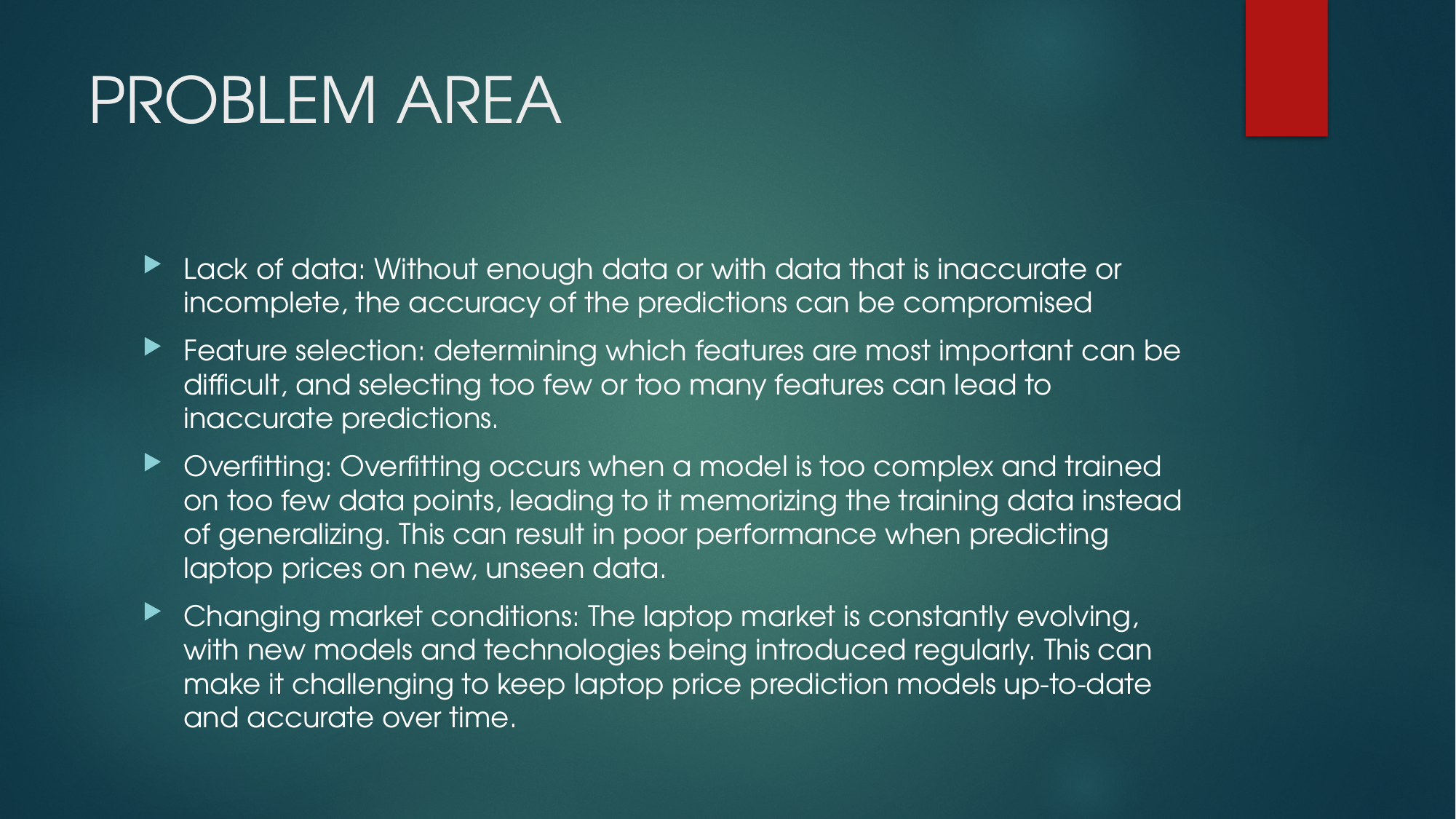

# PROBLEM AREA
Lack of data: Without enough data or with data that is inaccurate or incomplete, the accuracy of the predictions can be compromised
Feature selection: determining which features are most important can be difficult, and selecting too few or too many features can lead to inaccurate predictions.
Overfitting: Overfitting occurs when a model is too complex and trained on too few data points, leading to it memorizing the training data instead of generalizing. This can result in poor performance when predicting laptop prices on new, unseen data.
Changing market conditions: The laptop market is constantly evolving, with new models and technologies being introduced regularly. This can make it challenging to keep laptop price prediction models up-to-date and accurate over time.